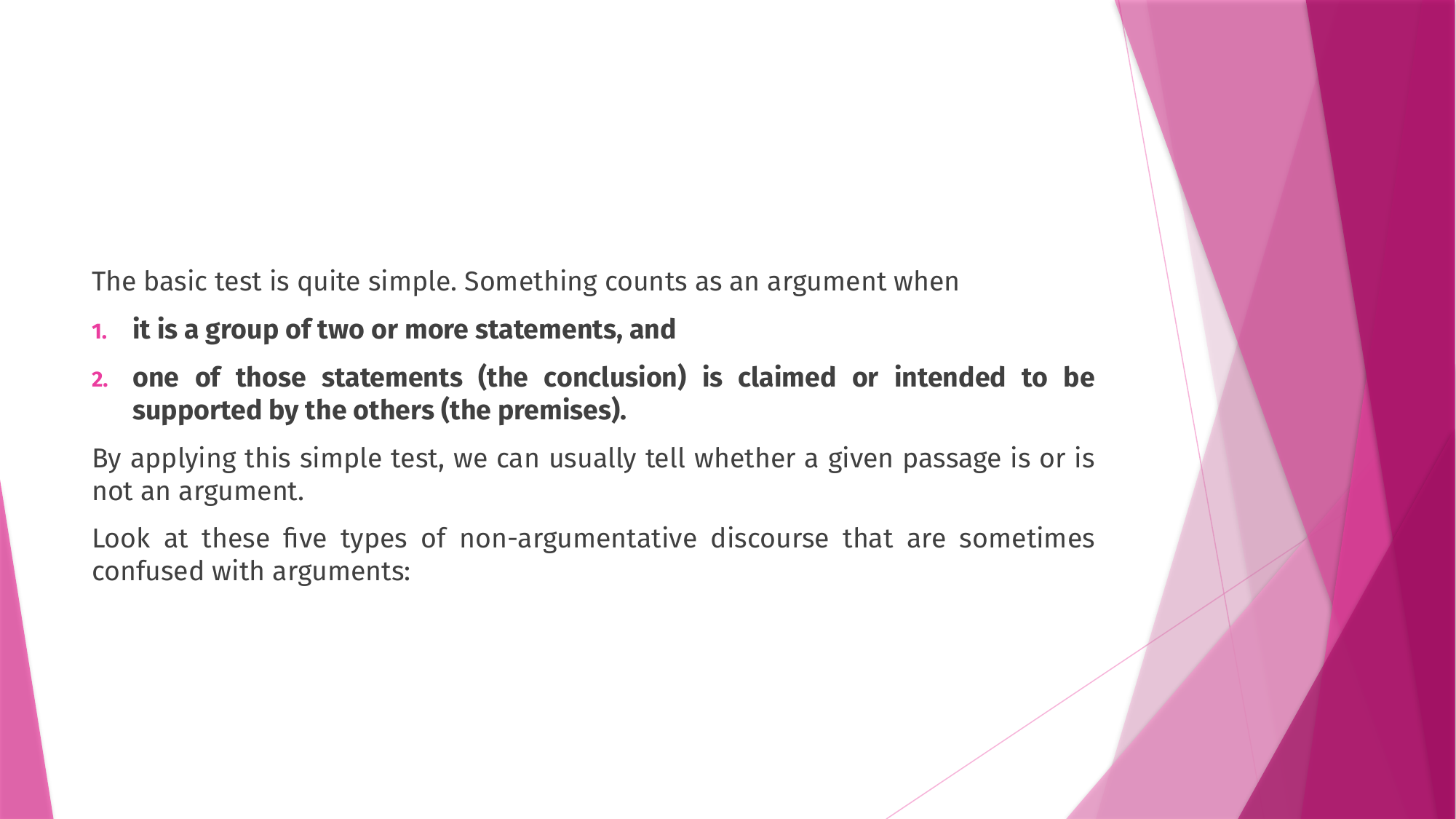

#
The basic test is quite simple. Something counts as an argument when
it is a group of two or more statements, and
one of those statements (the conclusion) is claimed or intended to be supported by the others (the premises).
By applying this simple test, we can usually tell whether a given passage is or is not an argument.
Look at these five types of non-argumentative discourse that are sometimes confused with arguments: